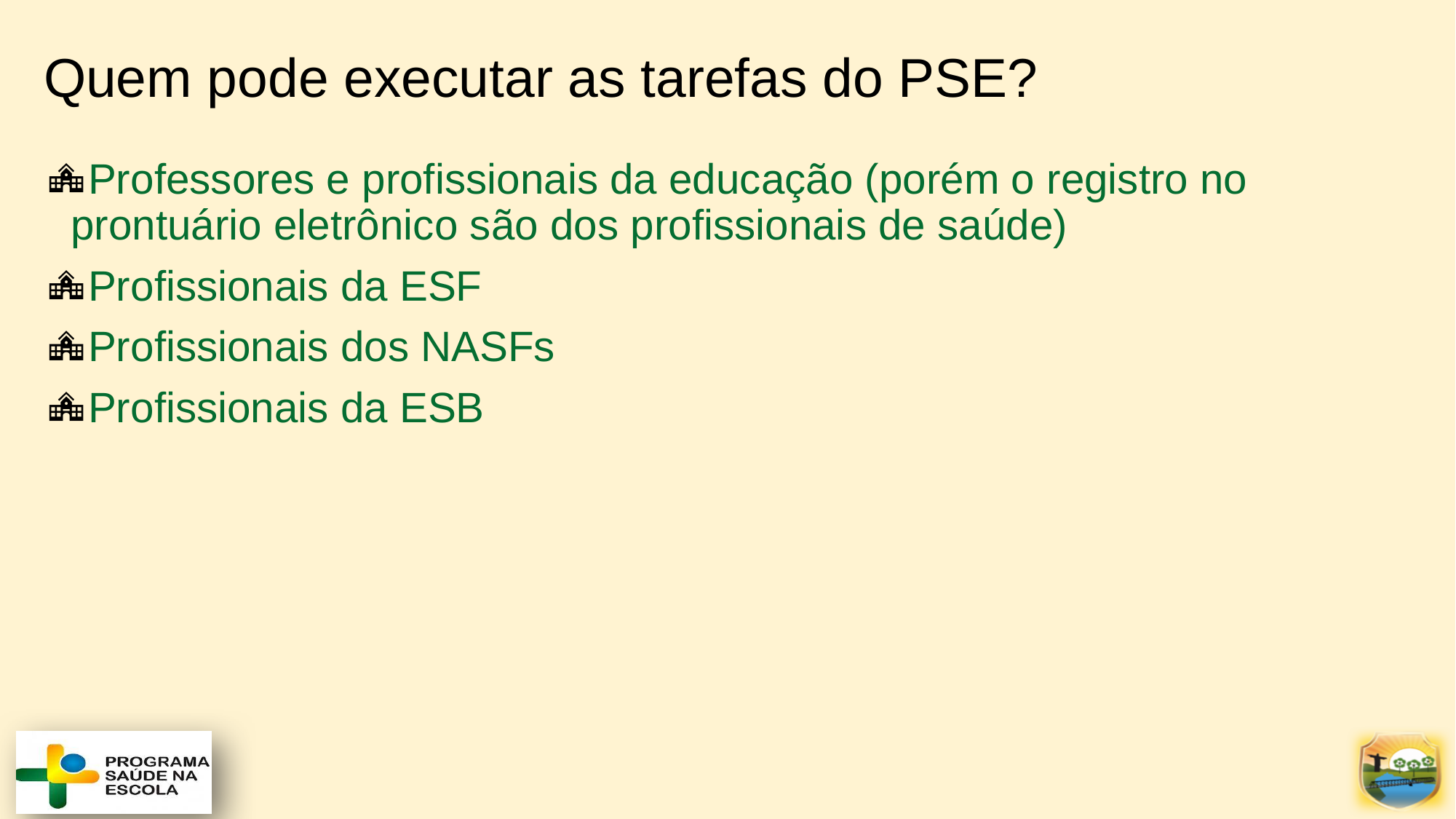

# Quem pode executar as tarefas do PSE?
Professores e profissionais da educação (porém o registro no prontuário eletrônico são dos profissionais de saúde)
Profissionais da ESF
Profissionais dos NASFs
Profissionais da ESB